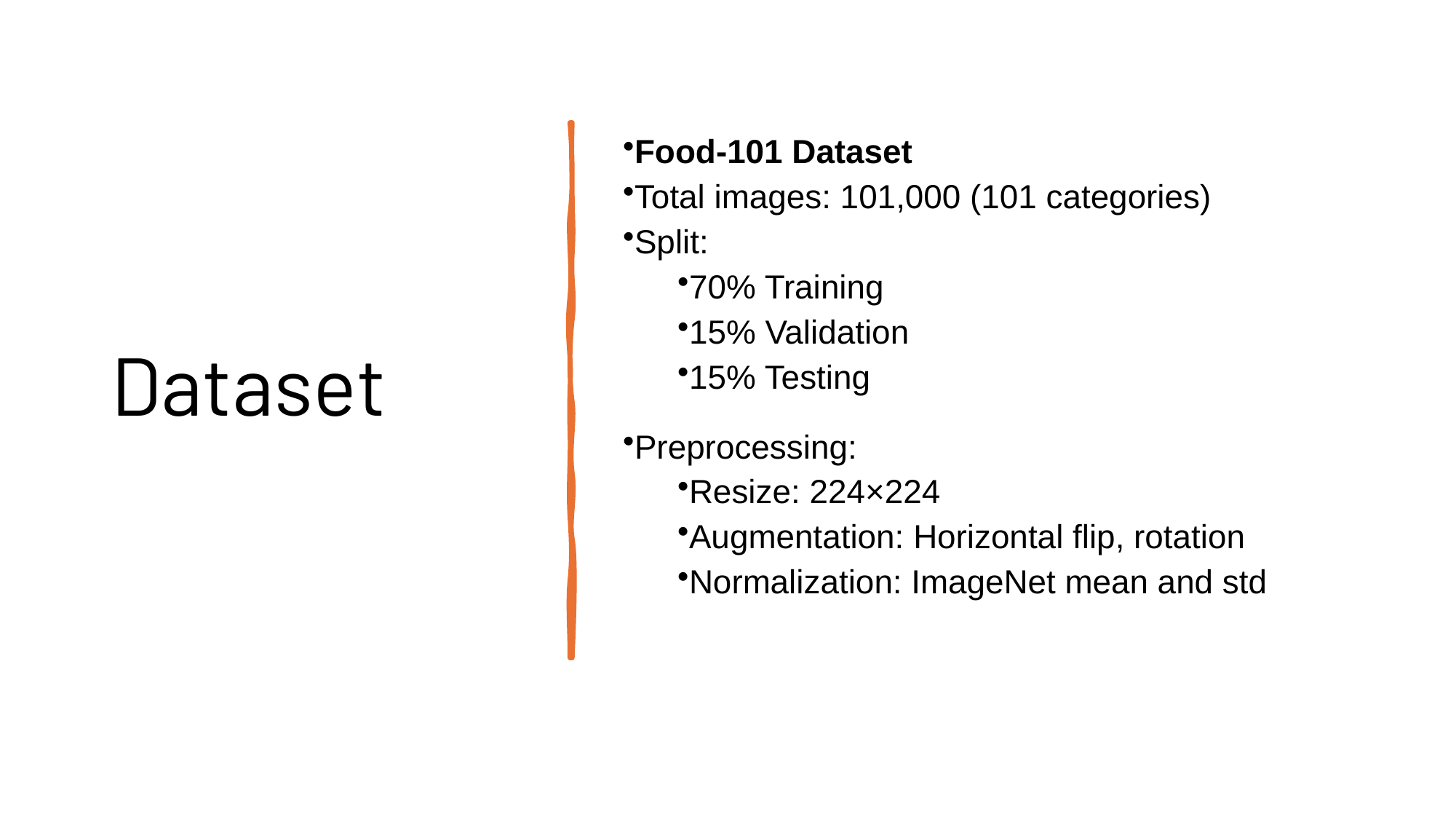

# Dataset
Food-101 Dataset
Total images: 101,000 (101 categories)
Split:
70% Training
15% Validation
15% Testing
Preprocessing:
Resize: 224×224
Augmentation: Horizontal flip, rotation
Normalization: ImageNet mean and std